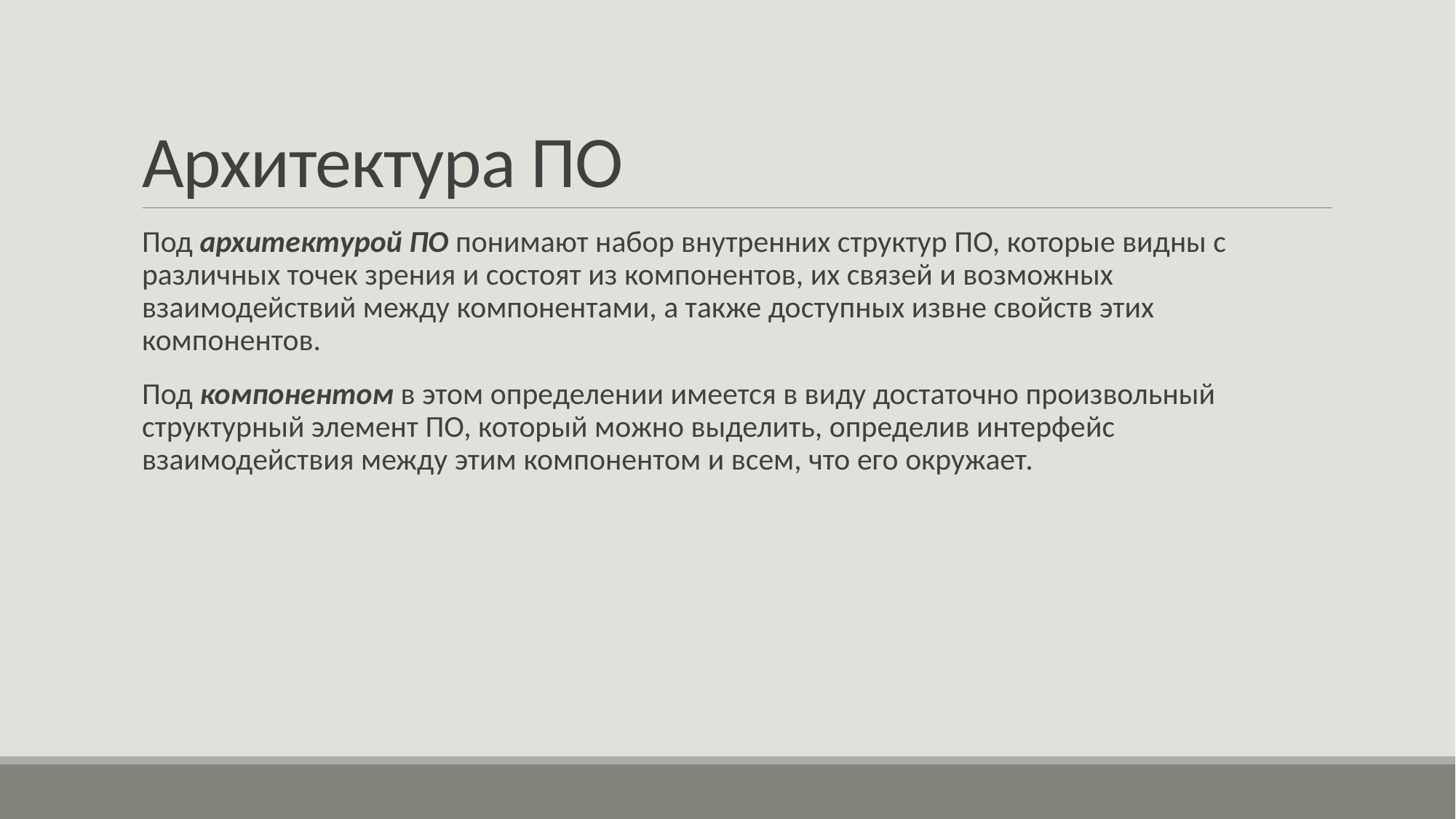

# Архитектура ПО
Под архитектурой ПО понимают набор внутренних структур ПО, которые видны с различных точек зрения и состоят из компонентов, их связей и возможных взаимодействий между компонентами, а также доступных извне свойств этих компонентов.
Под компонентом в этом определении имеется в виду достаточно произвольный структурный элемент ПО, который можно выделить, определив интерфейс взаимодействия между этим компонентом и всем, что его окружает.